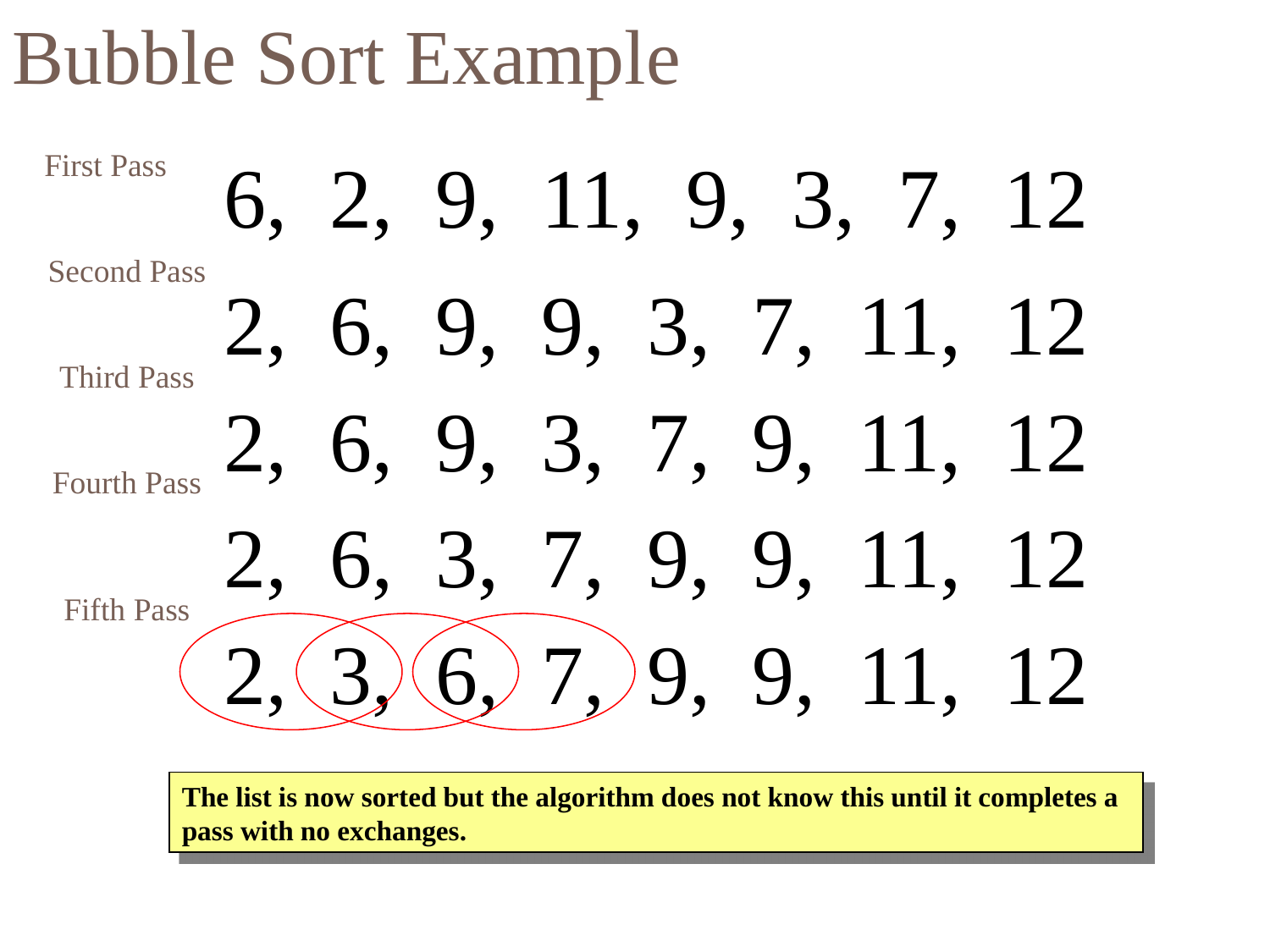

Bubble Sort Example
First Pass
6,  2,  9,  11,  9,  3,  7,  12
Second Pass
2,  6,  9,  9,  3,  7,  11,  12
Third Pass
2,  6,  9,  3,  7,  9,  11,  12
Fourth Pass
2,  6,  3,  7,  9,  9,  11,  12
Fifth Pass

2,  6,  3,  7,  9,  9,  11,  12
2,  3,  6,  7,  9,  9,  11,  12

The list is now sorted but the algorithm does not know this until it completes a pass with no exchanges.